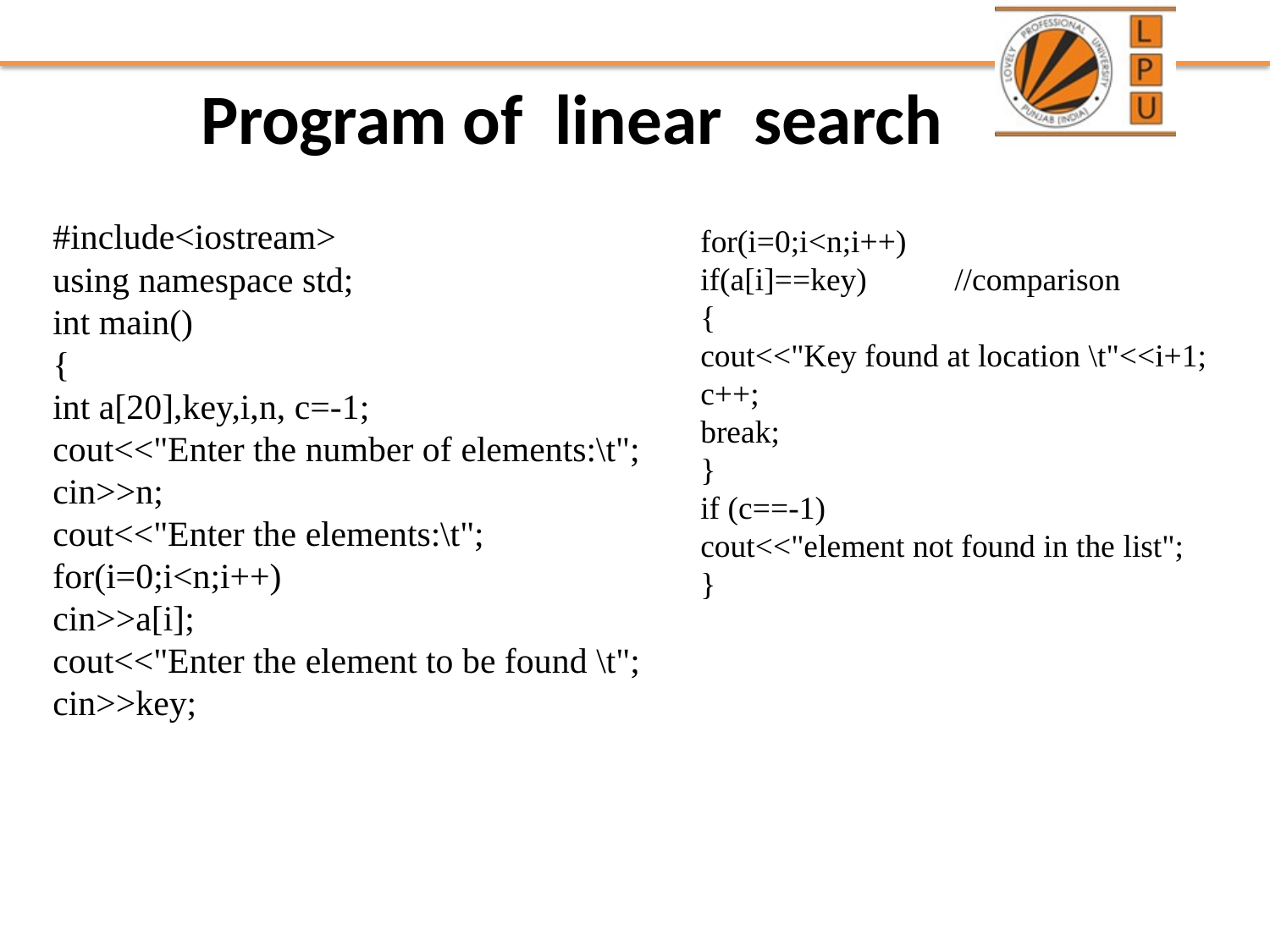

# Program of  linear  search
#include<iostream>
using namespace std;
int main()
{
int a[20],key,i,n, c=-1;
cout<<"Enter the number of elements:\t";
cin>>n;
cout<<"Enter the elements:\t";
for(i=0;i<n;i++)
cin>>a[i];
cout<<"Enter the element to be found \t";
cin>>key;
for(i=0;i<n;i++)
if(a[i]==key)	//comparison
{
cout<<"Key found at location \t"<<i+1;
c++;
break;
}
if (c==-1)
cout<<"element not found in the list";
}